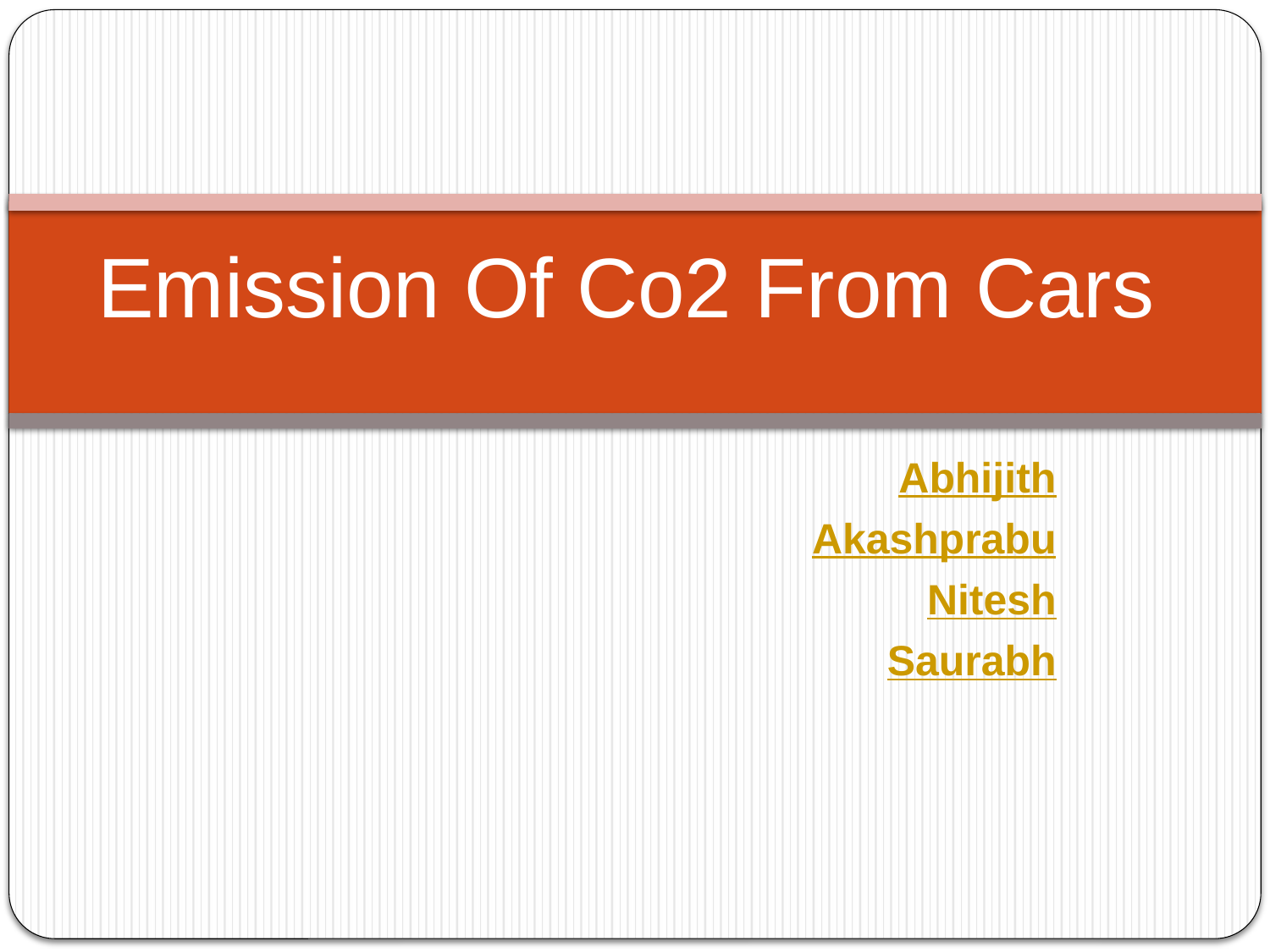

# Emission Of Co2 From Cars
Abhijith
Akashprabu
Nitesh
Saurabh